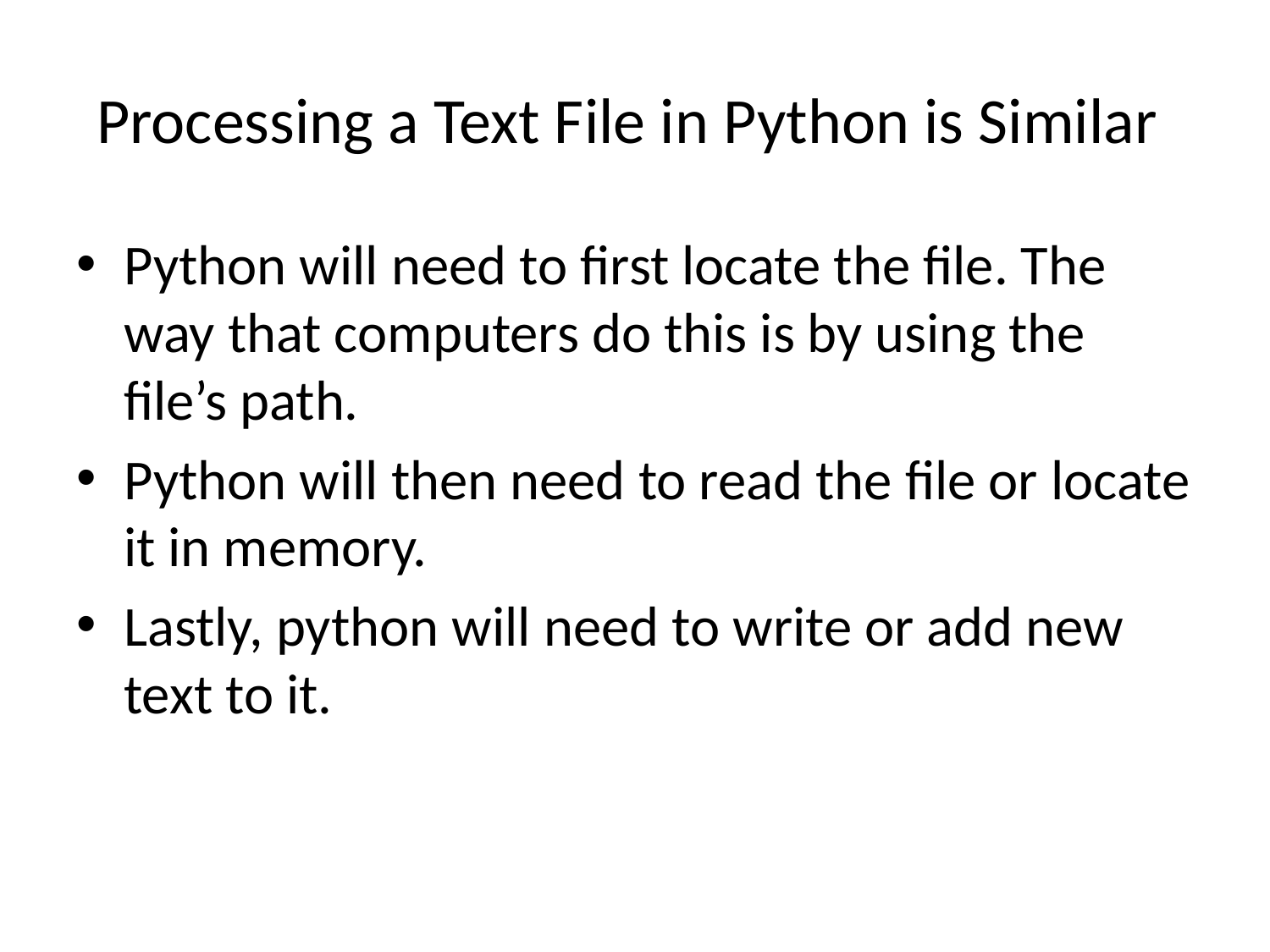

# Processing a Text File in Python is Similar
Python will need to first locate the file. The way that computers do this is by using the file’s path.
Python will then need to read the file or locate it in memory.
Lastly, python will need to write or add new text to it.